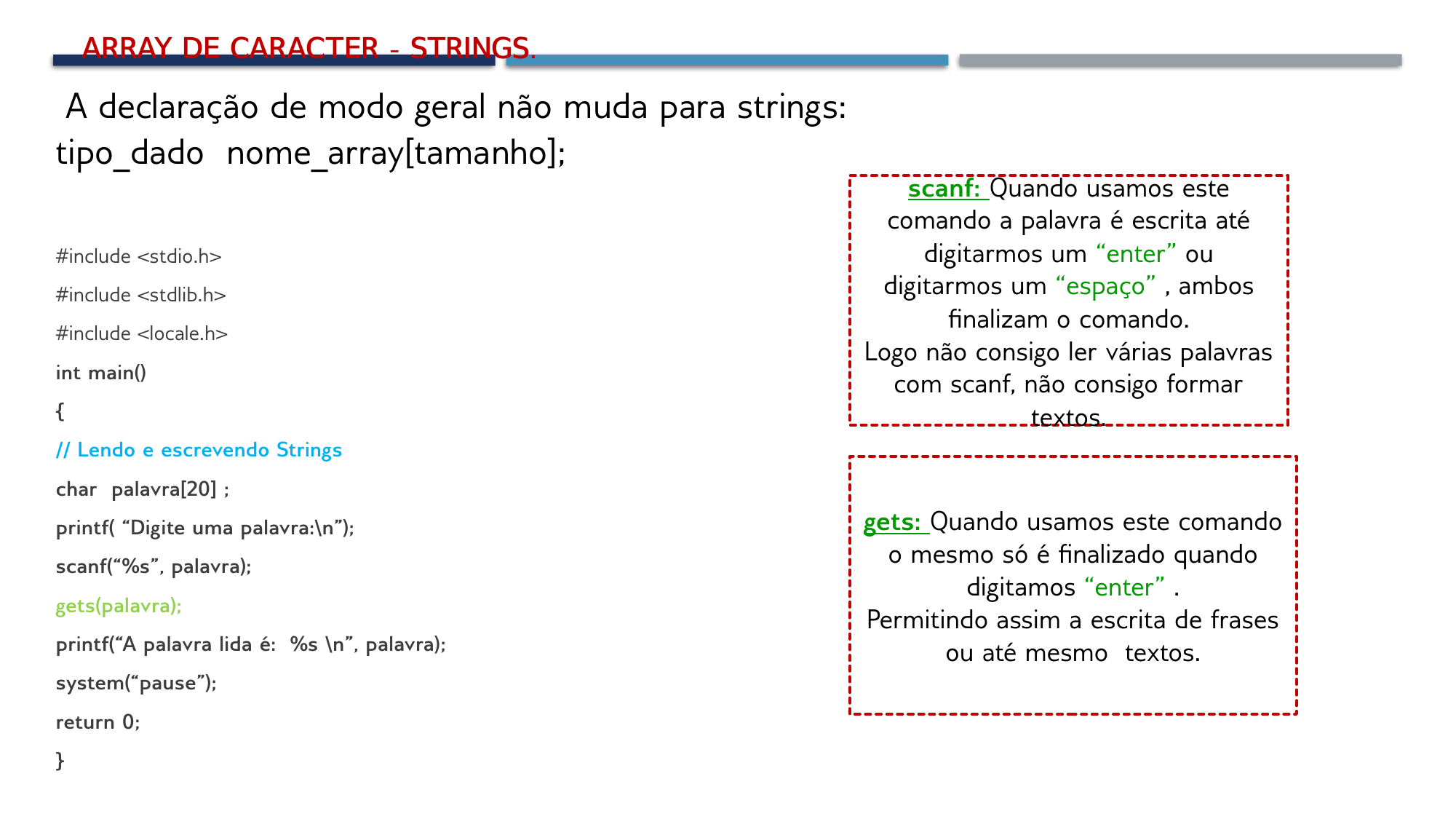

Array de caracter - STRINGS.
A declaração de modo geral não muda para strings:
tipo_dado  nome_array[tamanho];
scanf: Quando usamos este comando a palavra é escrita até digitarmos um “enter” ou digitarmos um “espaço” , ambos finalizam o comando.
Logo não consigo ler várias palavras com scanf, não consigo formar textos.
#include <stdio.h>
#include <stdlib.h>
#include <locale.h>
int main()
{
// Lendo e escrevendo Strings
char  palavra[20] ;
printf( “Digite uma palavra:\n”);
scanf(“%s”, palavra);
gets(palavra);
printf(“A palavra lida é:  %s \n”, palavra);
system(“pause”);
return 0;
}

gets: Quando usamos este comando o mesmo só é finalizado quando digitamos “enter” .
Permitindo assim a escrita de frases ou até mesmo  textos.